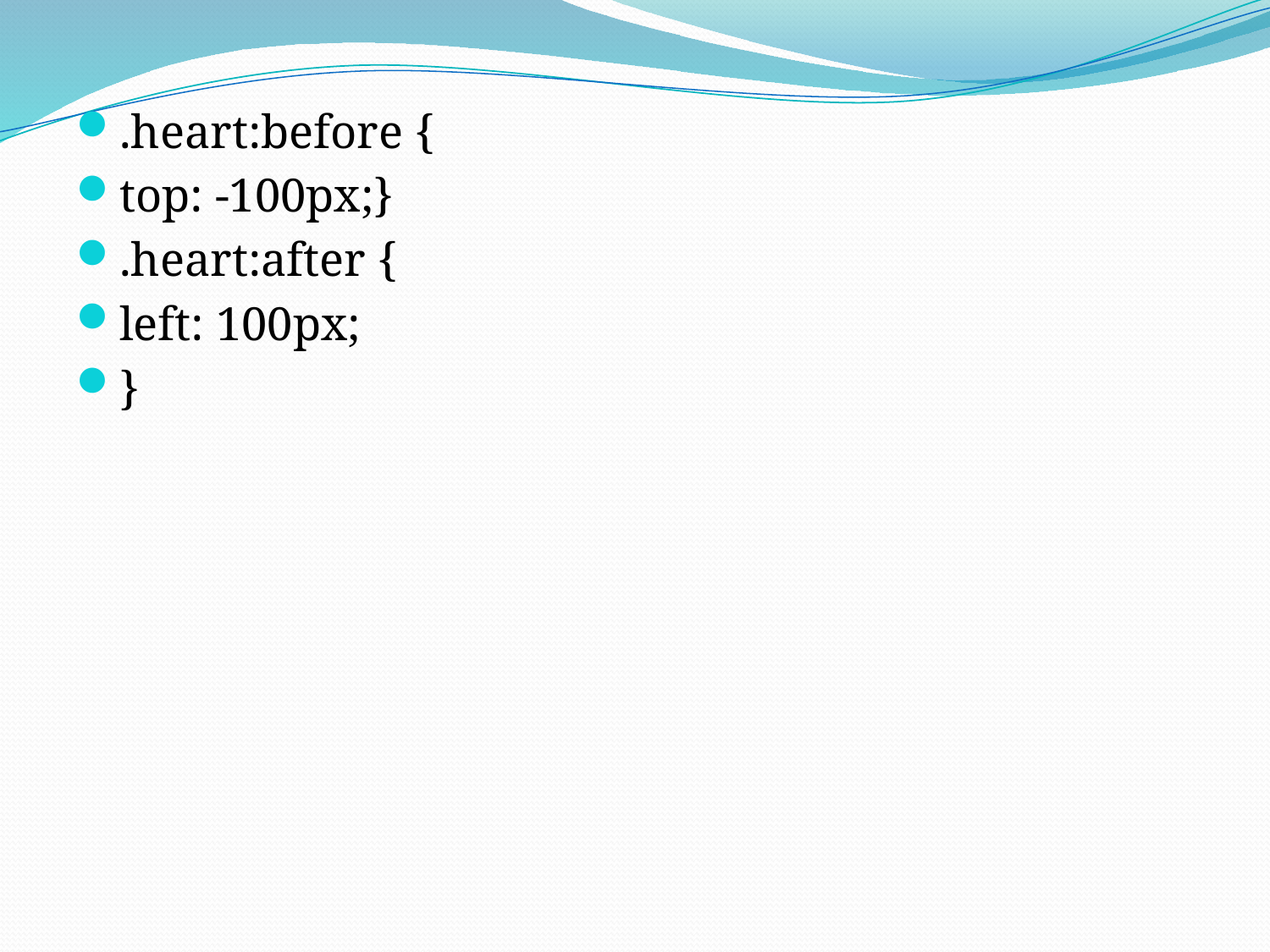

.heart:before {
top: -100px;}
.heart:after {
left: 100px;
}